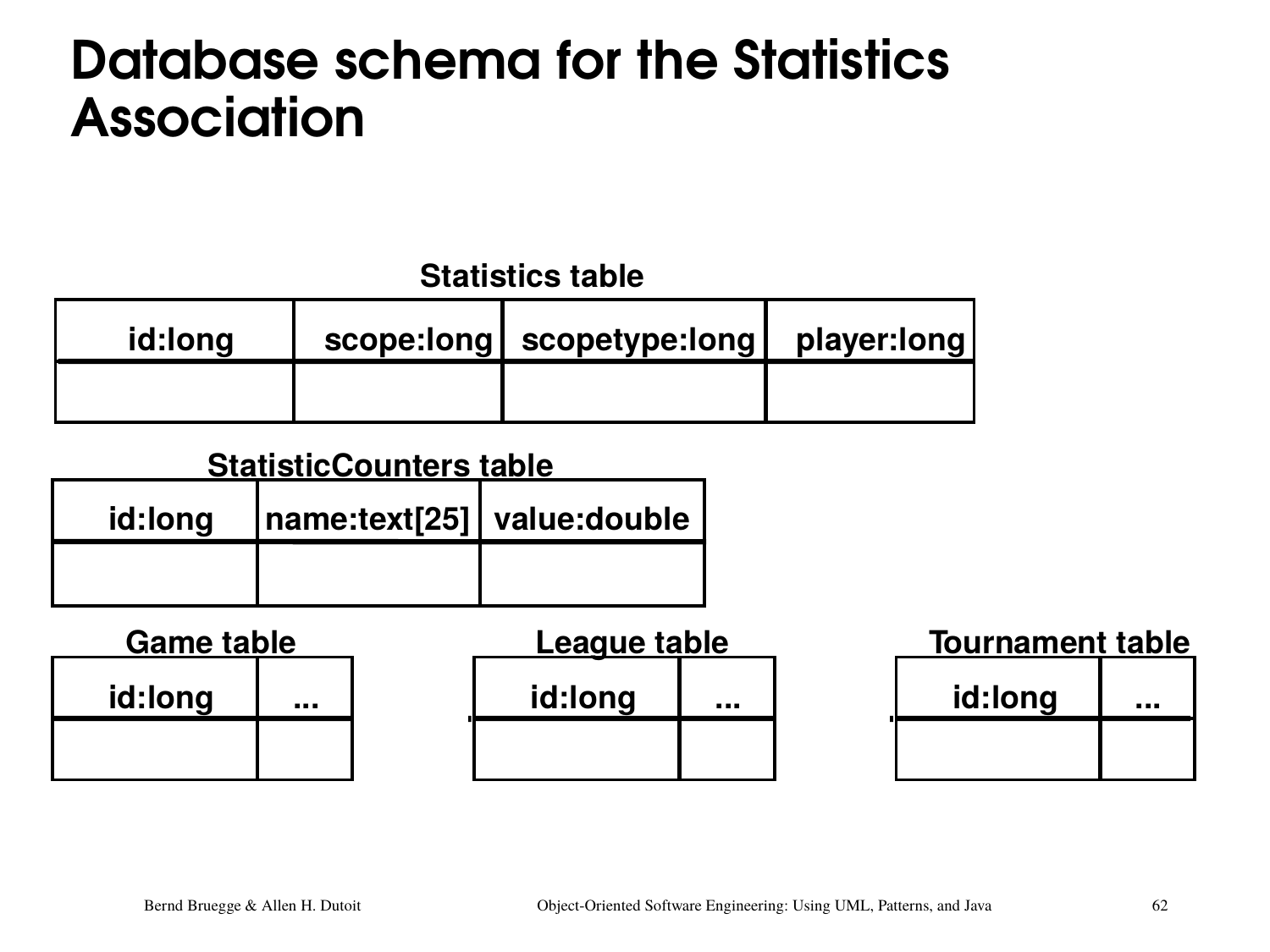

# Database schema for the Statistics Association
Statistics table

id:long
scope:long
scopetype:long
player:long

StatisticCounters table

id:long
name:text[25]
value:double

Game table
League table
T
ournament table

id:long
...
id:long
...
id:long
...